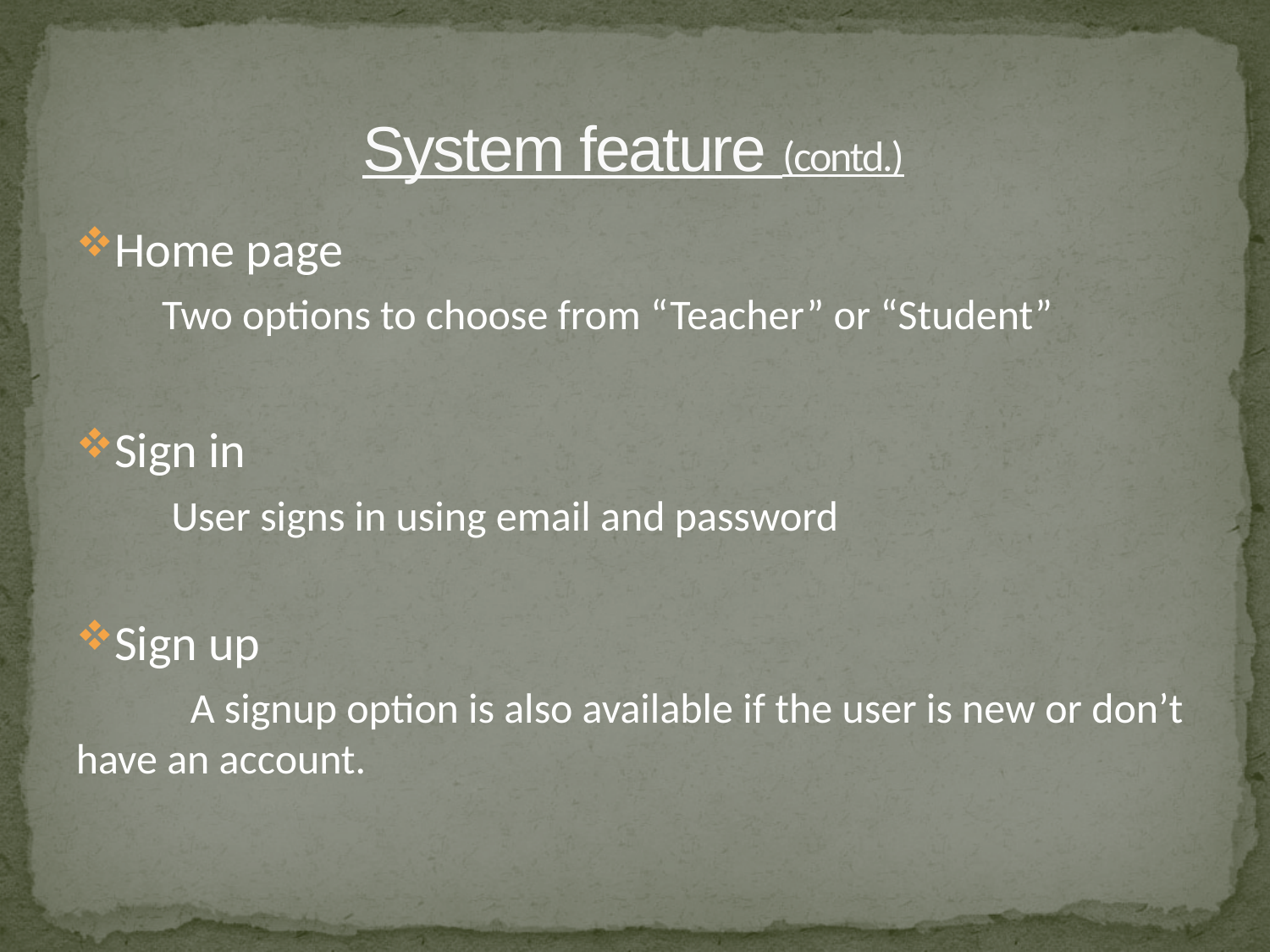

# System feature (contd.)
Home page
         Two options to choose from “Teacher” or “Student”

Sign in
          User signs in using email and password

Sign up
            A signup option is also available if the user is new or don’t have an account.